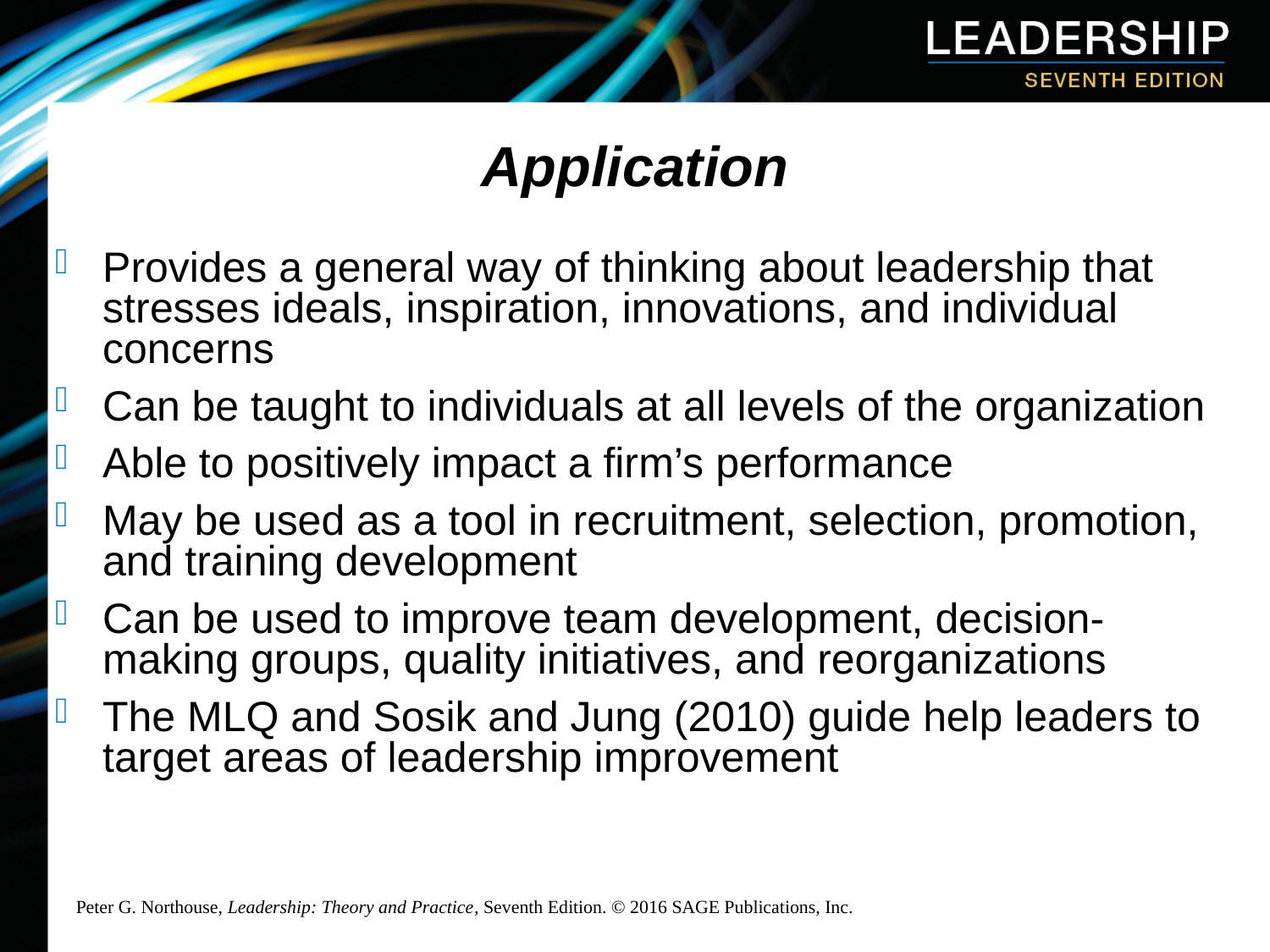

# Application
Provides a general way of thinking about leadership that stresses ideals, inspiration, innovations, and individual concerns
Can be taught to individuals at all levels of the organization
Able to positively impact a firm’s performance
May be used as a tool in recruitment, selection, promotion, and training development
Can be used to improve team development, decision-making groups, quality initiatives, and reorganizations
The MLQ and Sosik and Jung (2010) guide help leaders to target areas of leadership improvement
Peter G. Northouse, Leadership: Theory and Practice, Seventh Edition. © 2016 SAGE Publications, Inc.